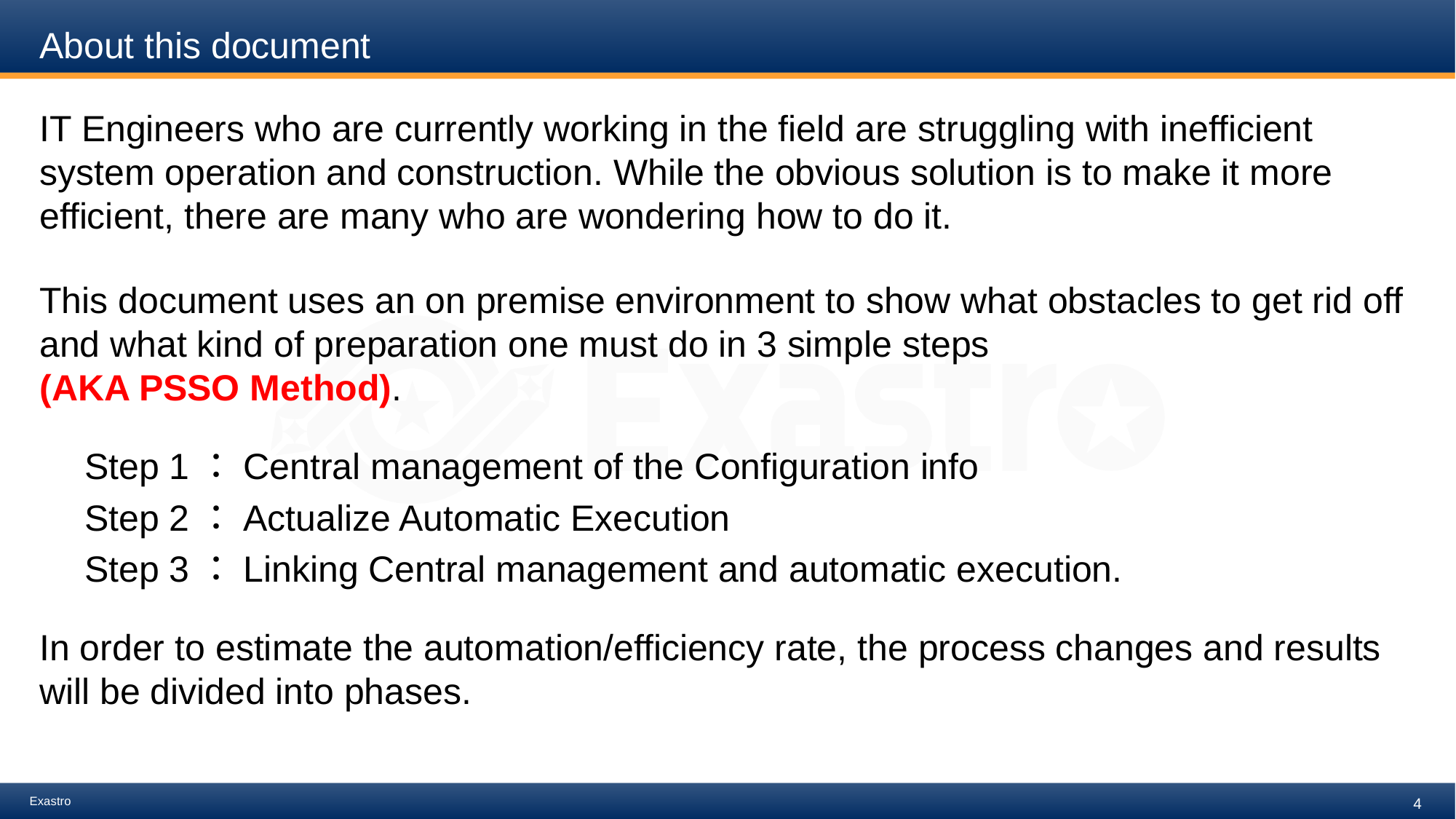

# About this document
IT Engineers who are currently working in the field are struggling with inefficient system operation and construction. While the obvious solution is to make it more efficient, there are many who are wondering how to do it.

This document uses an on premise environment to show what obstacles to get rid off and what kind of preparation one must do in 3 simple steps
(AKA PSSO Method).

　Step 1：Central management of the Configuration info
　Step 2：Actualize Automatic Execution
　Step 3：Linking Central management and automatic execution.

In order to estimate the automation/efficiency rate, the process changes and results will be divided into phases.